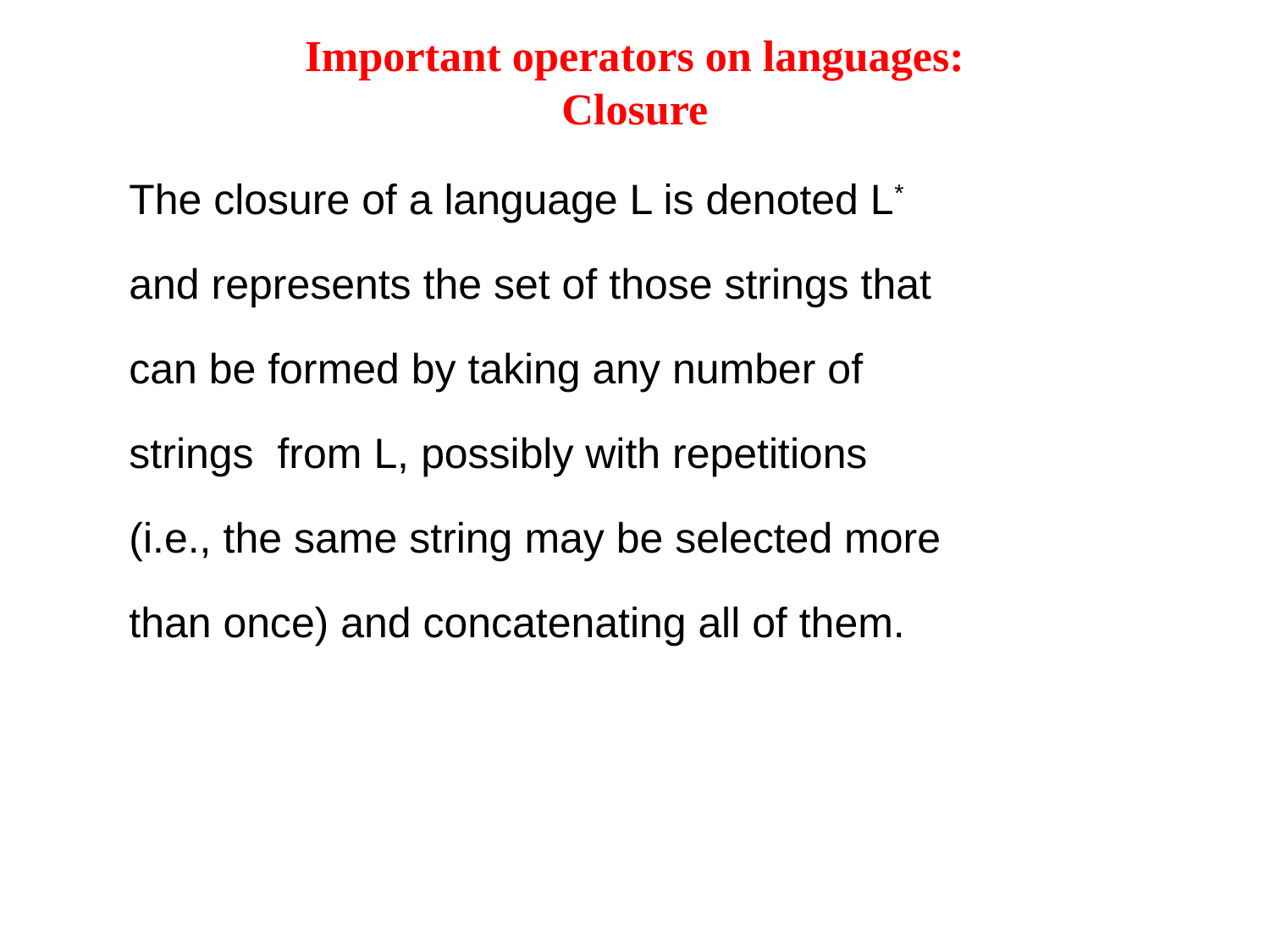

# Important operators on languages: Closure
The closure of a language L is denoted L*
and represents the set of those strings that
can be formed by taking any number of
strings  from L, possibly with repetitions
(i.e., the same string may be selected more
than once) and concatenating all of them.